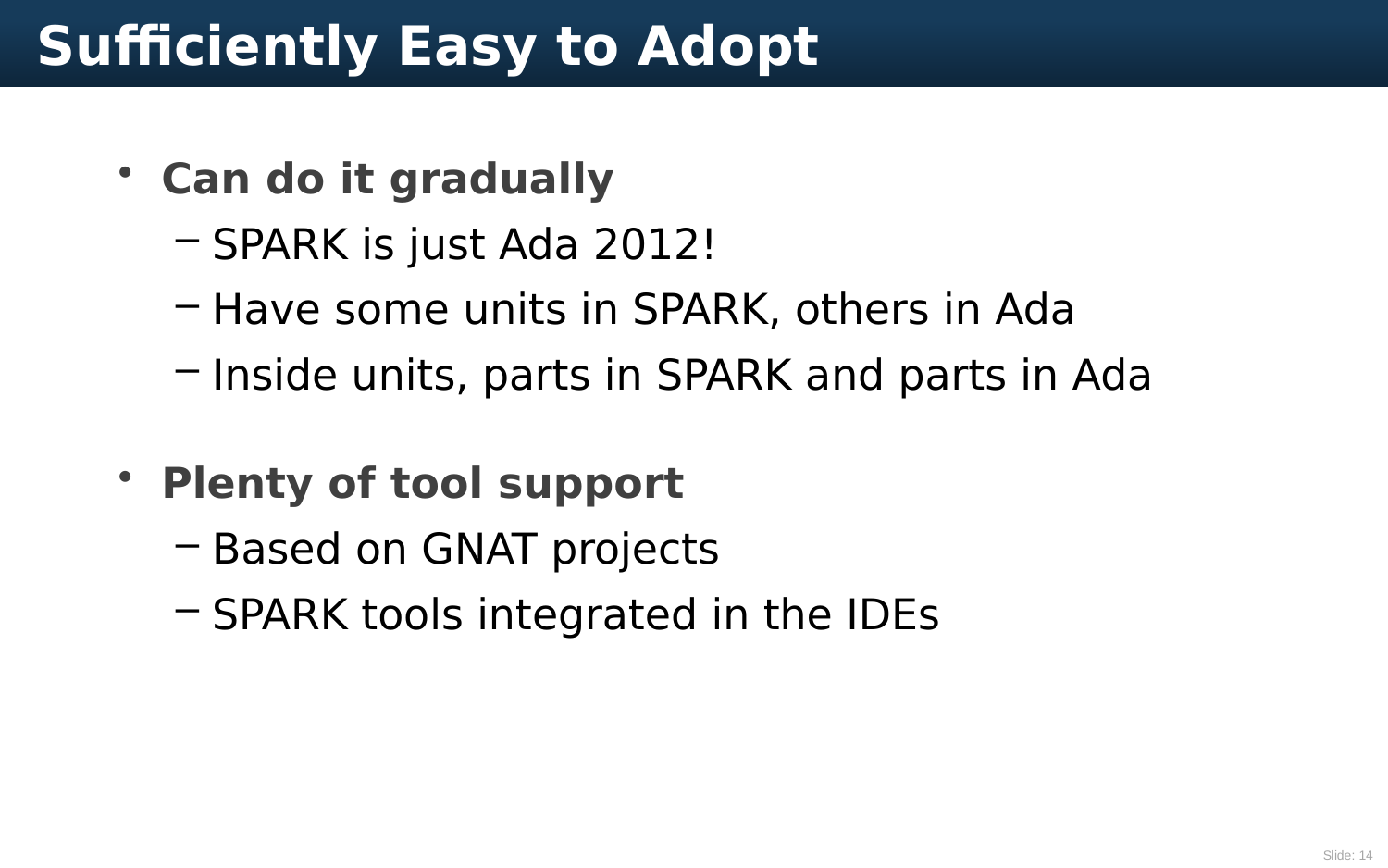

# Sufficiently Easy to Adopt
Can do it gradually
SPARK is just Ada 2012!
Have some units in SPARK, others in Ada
Inside units, parts in SPARK and parts in Ada
Plenty of tool support
Based on GNAT projects
SPARK tools integrated in the IDEs